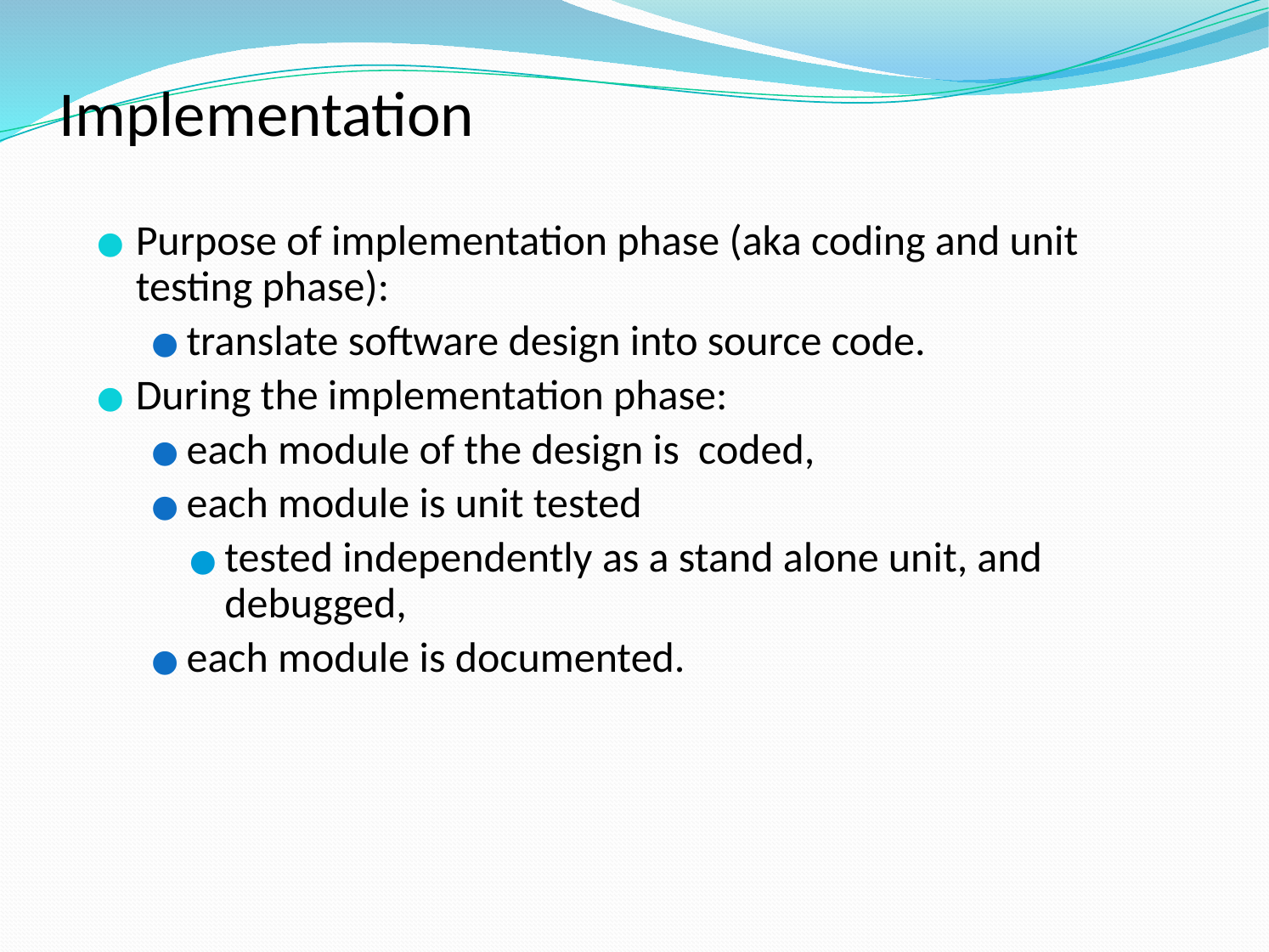

# Implementation
Purpose of implementation phase (aka coding and unit testing phase):
translate software design into source code.
During the implementation phase:
each module of the design is  coded,
each module is unit tested
tested independently as a stand alone unit, and debugged,
each module is documented.